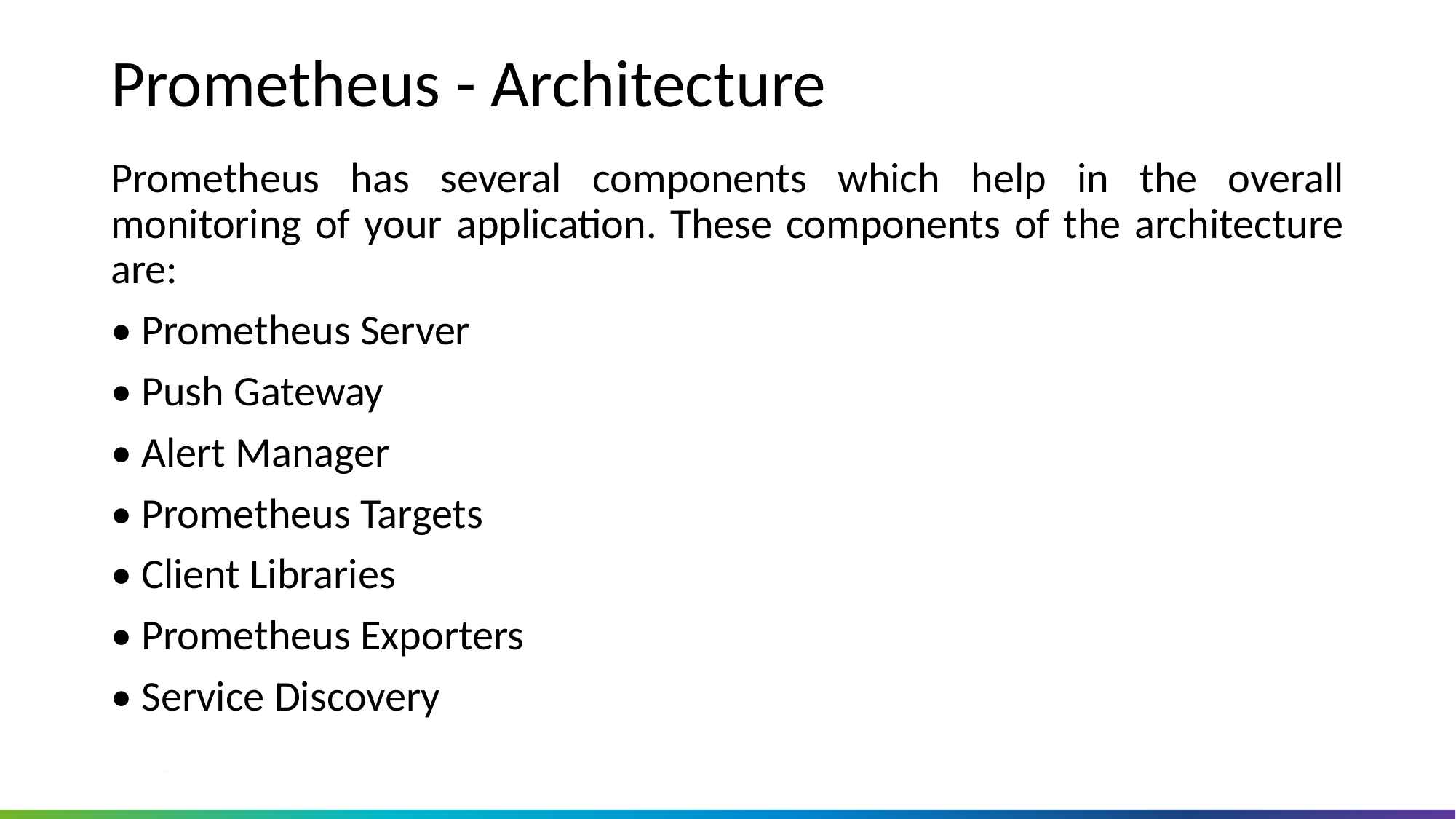

Prometheus - Architecture
Prometheus has several components which help in the overall monitoring of your application. These components of the architecture are:
• Prometheus Server
• Push Gateway
• Alert Manager
• Prometheus Targets
• Client Libraries
• Prometheus Exporters
• Service Discovery